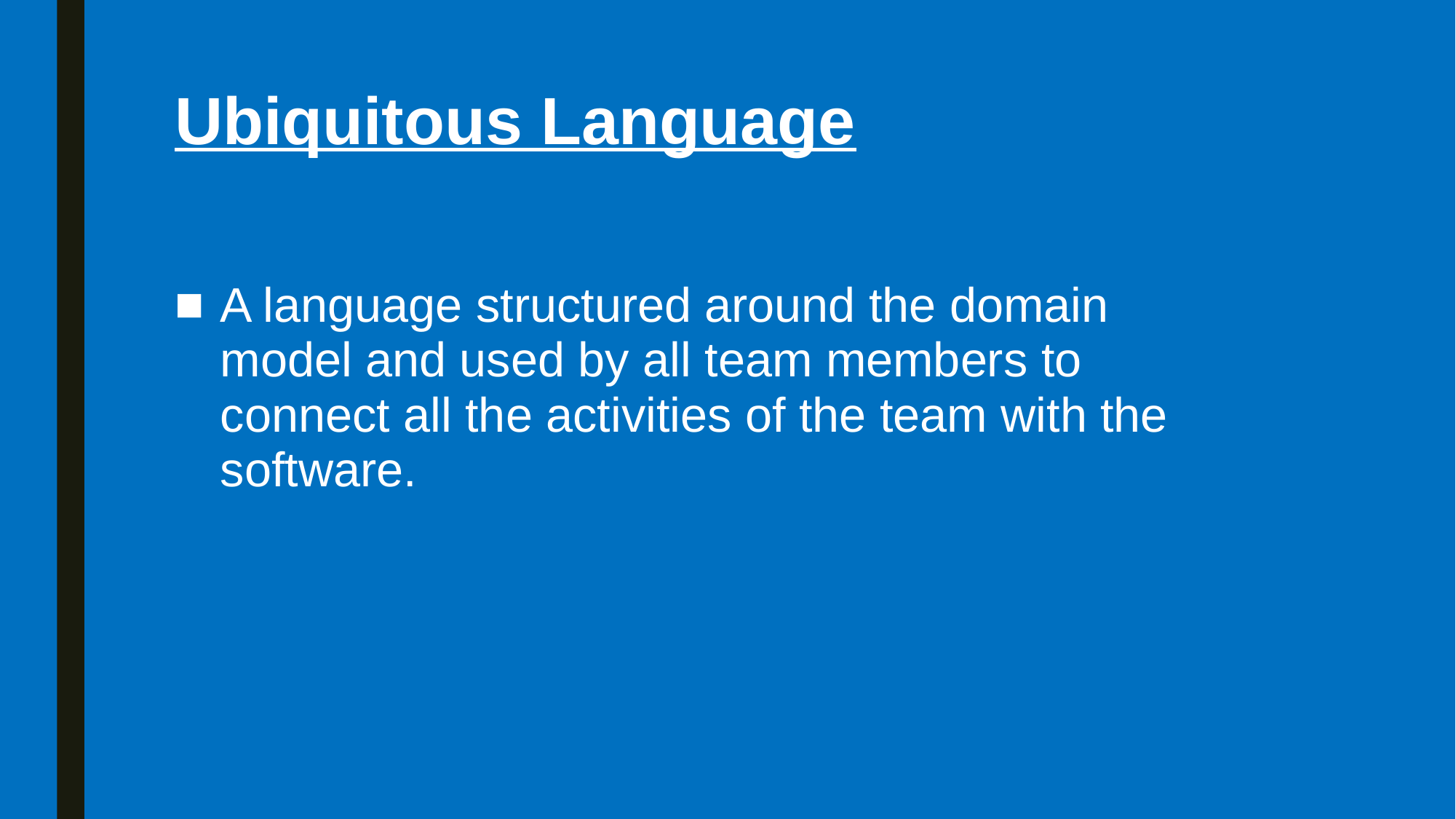

# Ubiquitous Language
A language structured around the domain model and used by all team members to connect all the activities of the team with the software.